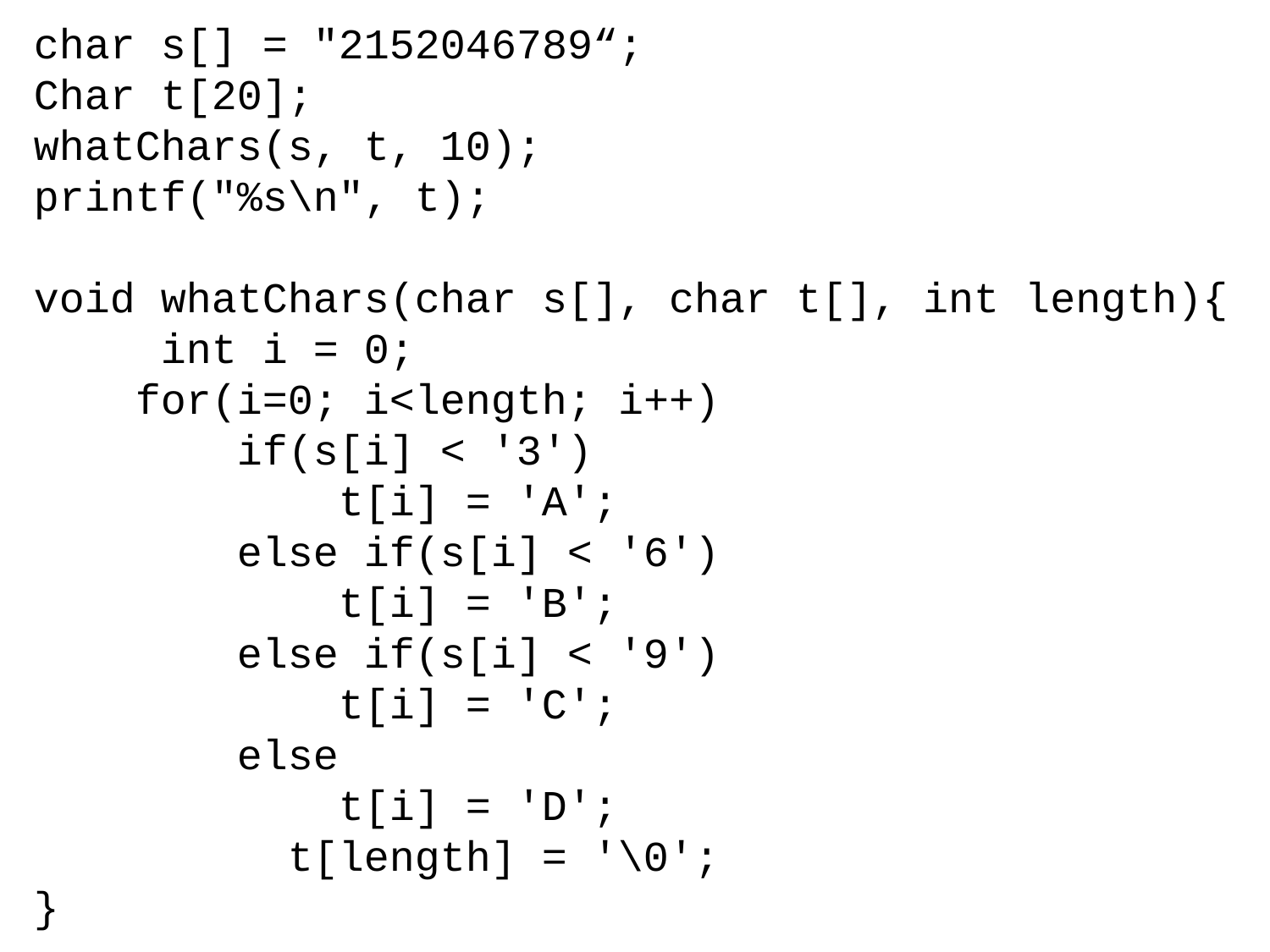

char s[] = "2152046789“;
Char t[20];
whatChars(s, t, 10);
printf("%s\n", t);

void whatChars(char s[], char t[], int length){
	int i = 0;
    for(i=0; i<length; i++)
        if(s[i] < '3')
            t[i] = 'A';
        else if(s[i] < '6')
            t[i] = 'B';
        else if(s[i] < '9')
            t[i] = 'C';
        else
            t[i] = 'D';
		t[length] = '\0';
}